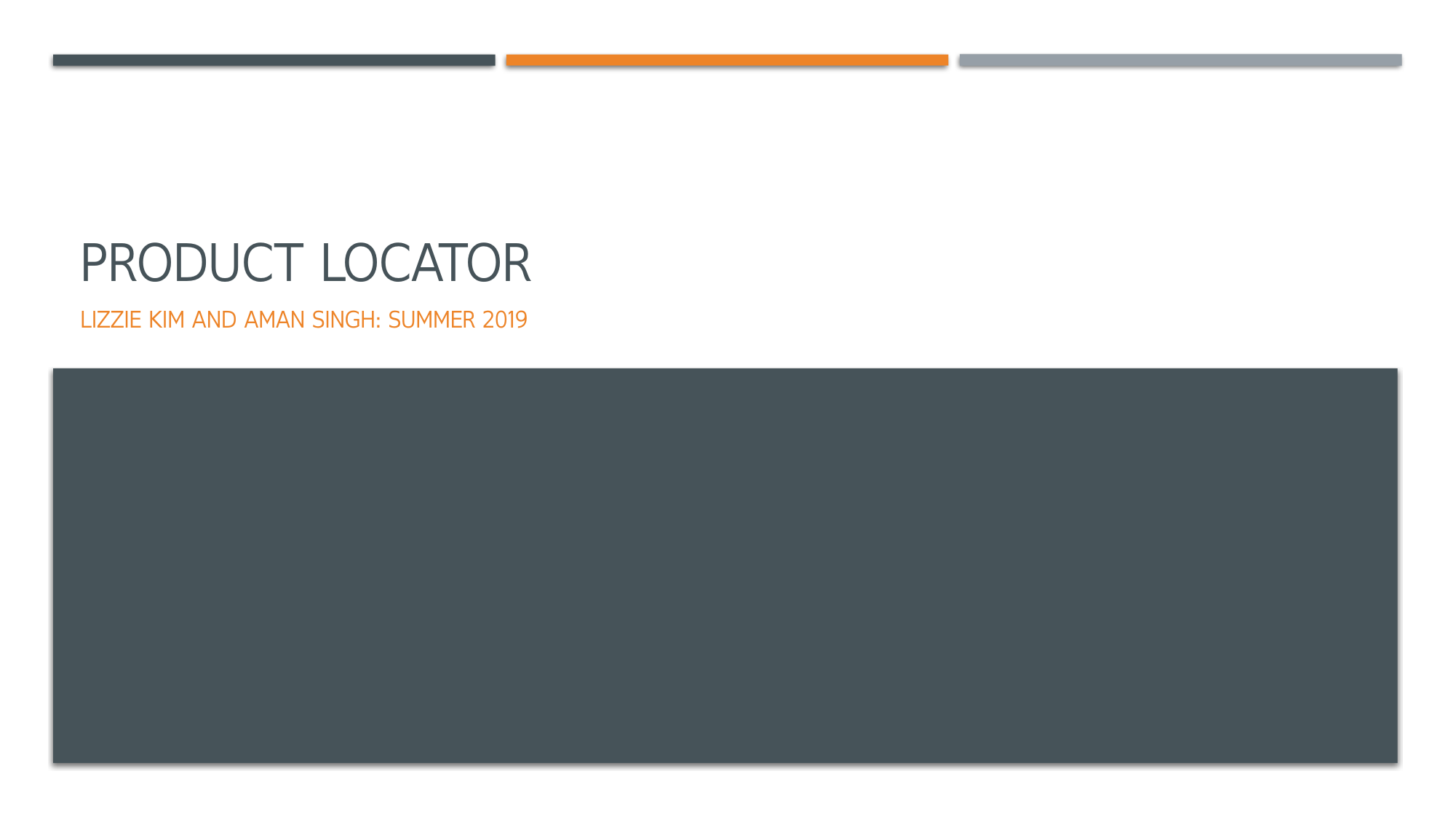

# Product Locator
Lizzie Kim and Aman SINGH: Summer 2019